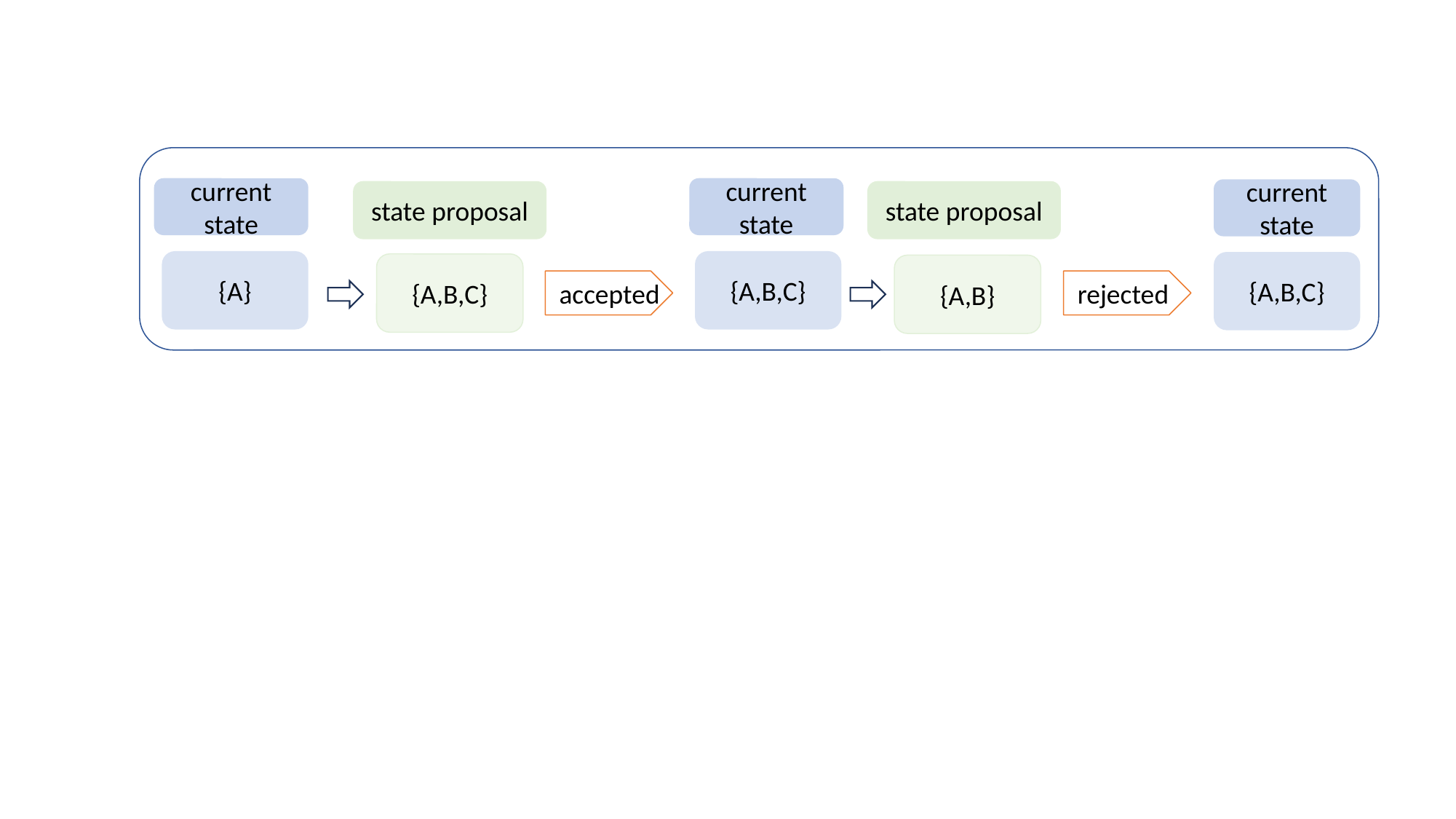

current state
current state
current state
state proposal
state proposal
{A}
{A,B,C}
{A,B,C}
{A,B,C}
{A,B}

accepted

rejected